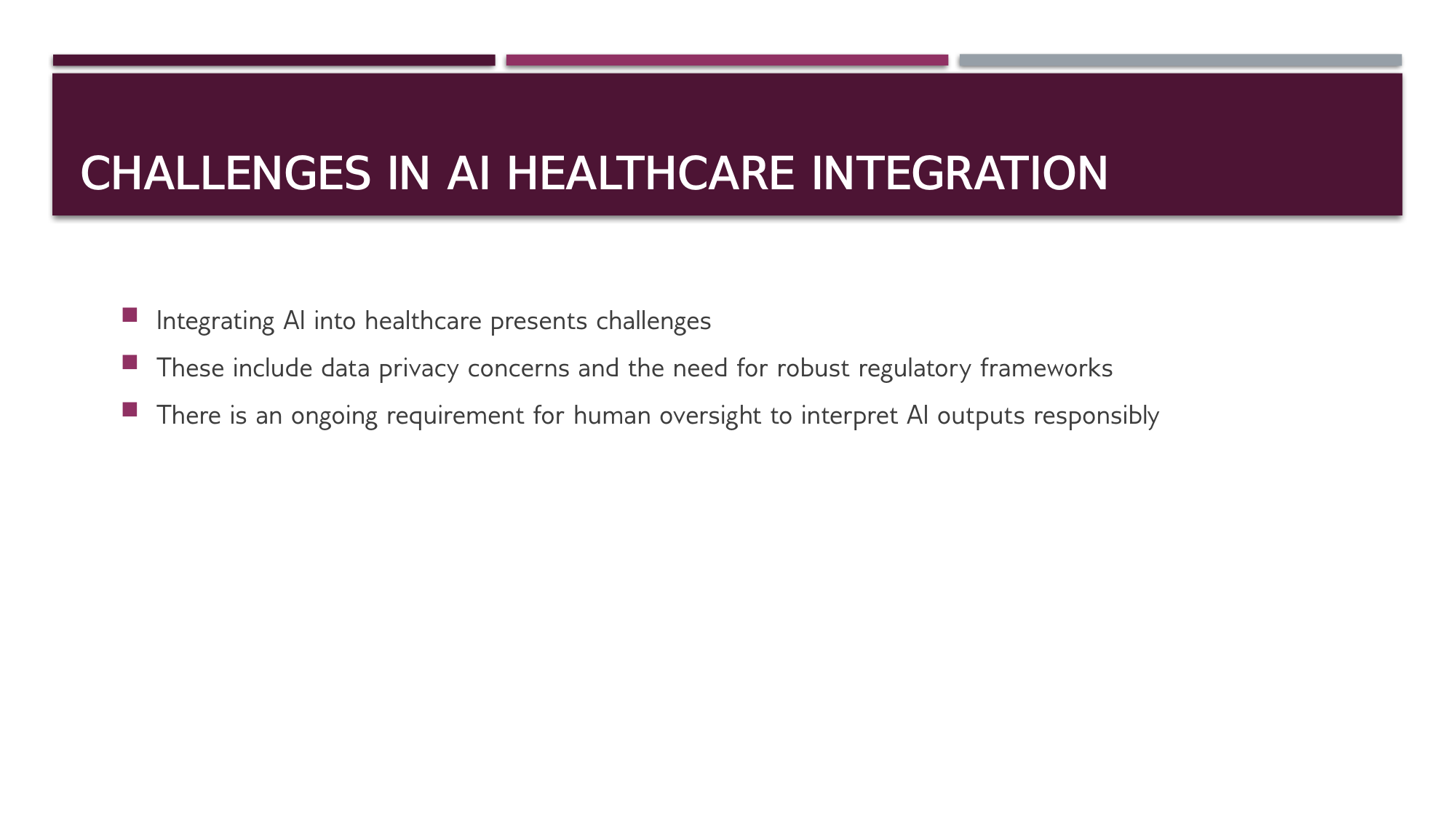

# Challenges in AI Healthcare Integration
Integrating AI into healthcare presents challenges
These include data privacy concerns and the need for robust regulatory frameworks
There is an ongoing requirement for human oversight to interpret AI outputs responsibly